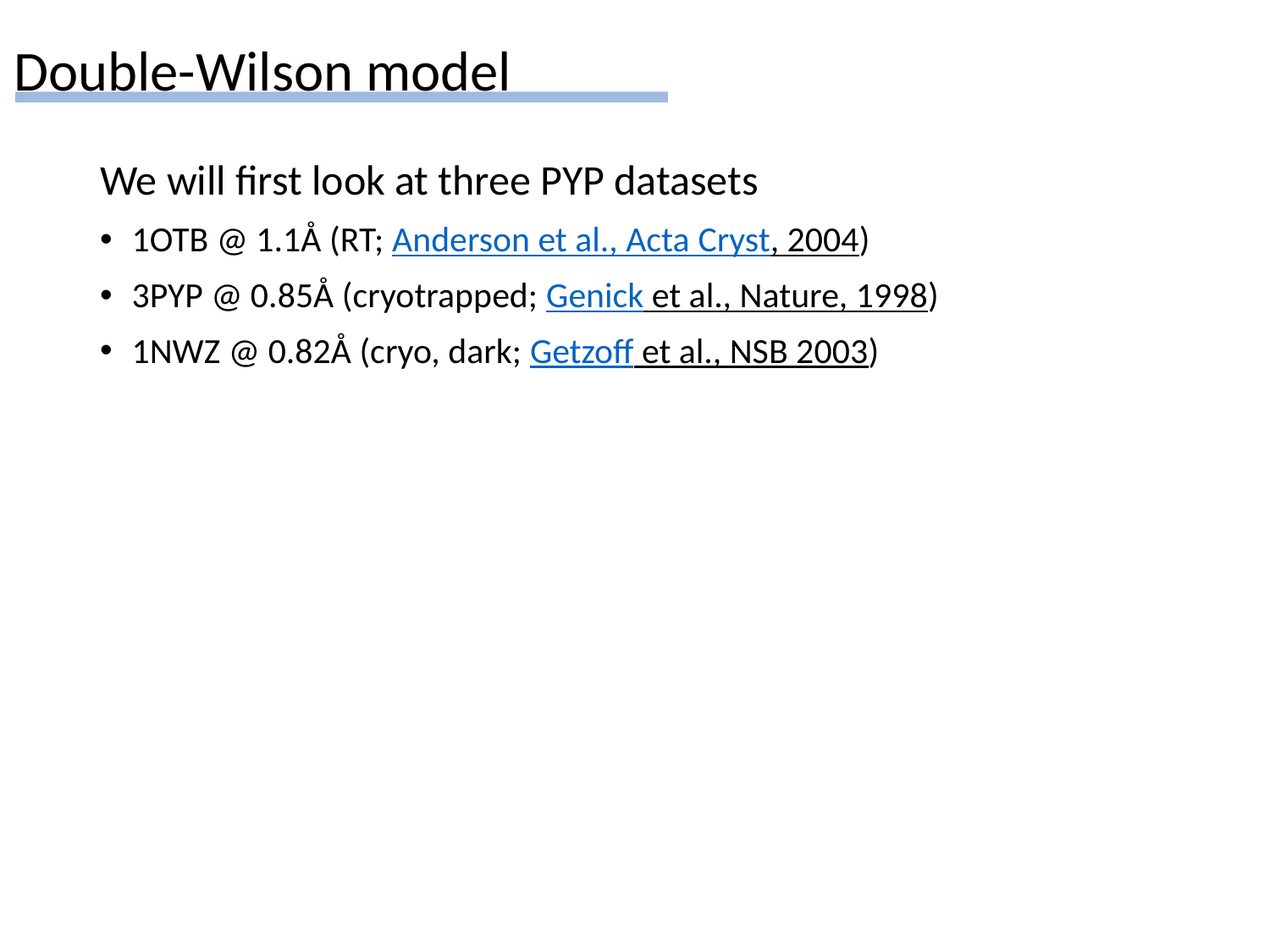

Double-Wilson model
We will first look at three PYP datasets
1OTB @ 1.1Å (RT; Anderson et al., Acta Cryst, 2004)
3PYP @ 0.85Å (cryotrapped; Genick et al., Nature, 1998)
1NWZ @ 0.82Å (cryo, dark; Getzoff et al., NSB 2003)